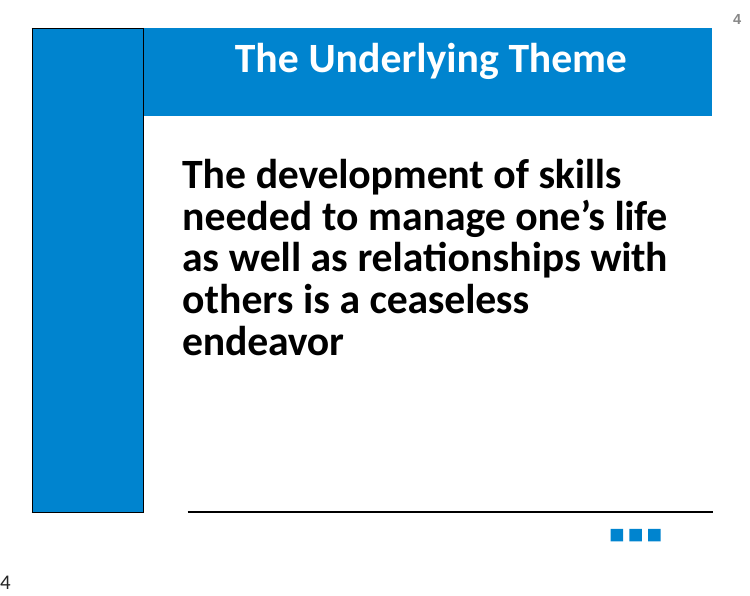

4
|  | The Underlying Theme |
| --- | --- |
|  | The development of skills needed to manage one’s life as well as relationships with others is a ceaseless endeavor |

4